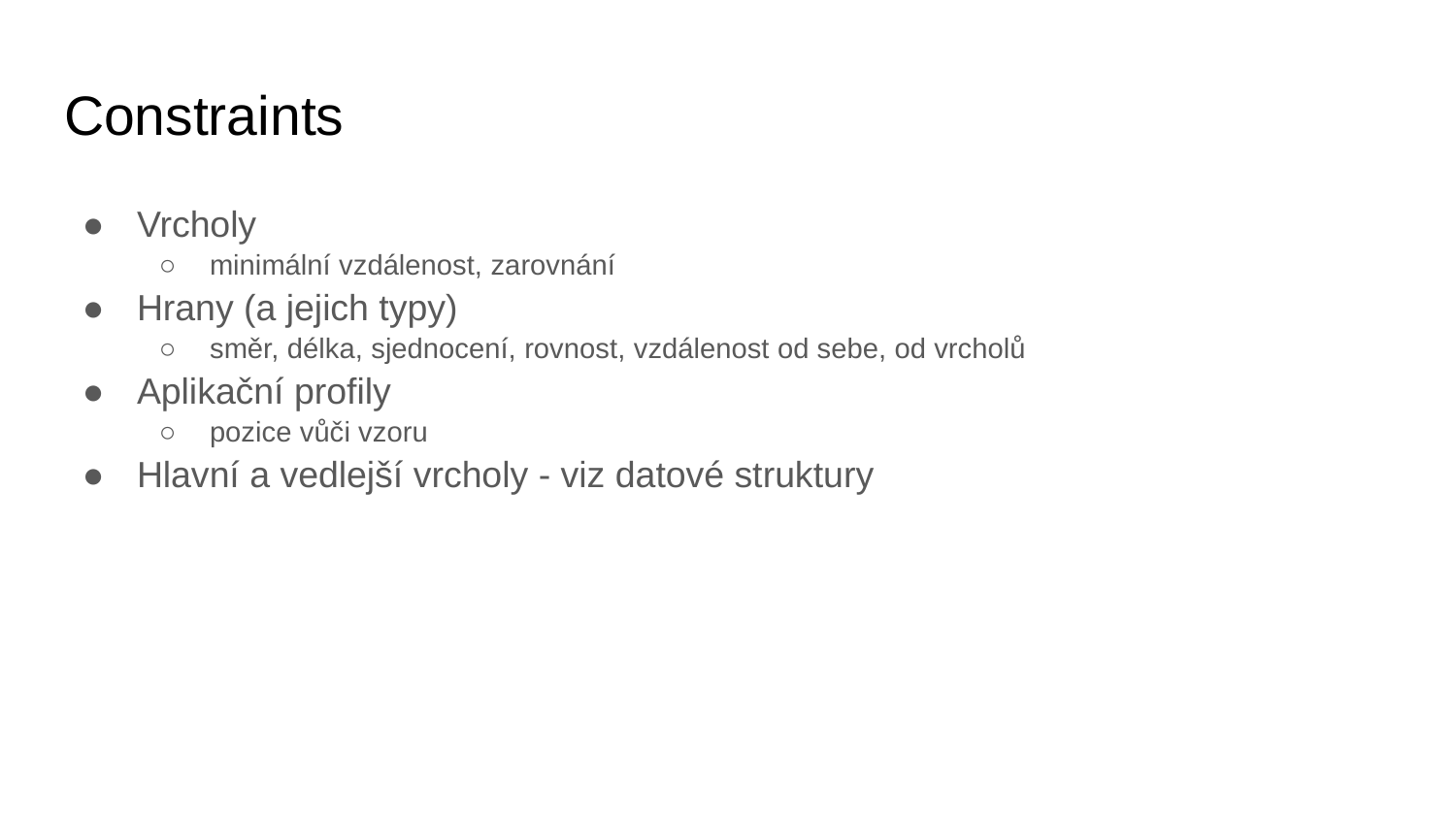

# Constraints
Vrcholy
minimální vzdálenost, zarovnání
Hrany (a jejich typy)
směr, délka, sjednocení, rovnost, vzdálenost od sebe, od vrcholů
Aplikační profily
pozice vůči vzoru
Hlavní a vedlejší vrcholy - viz datové struktury